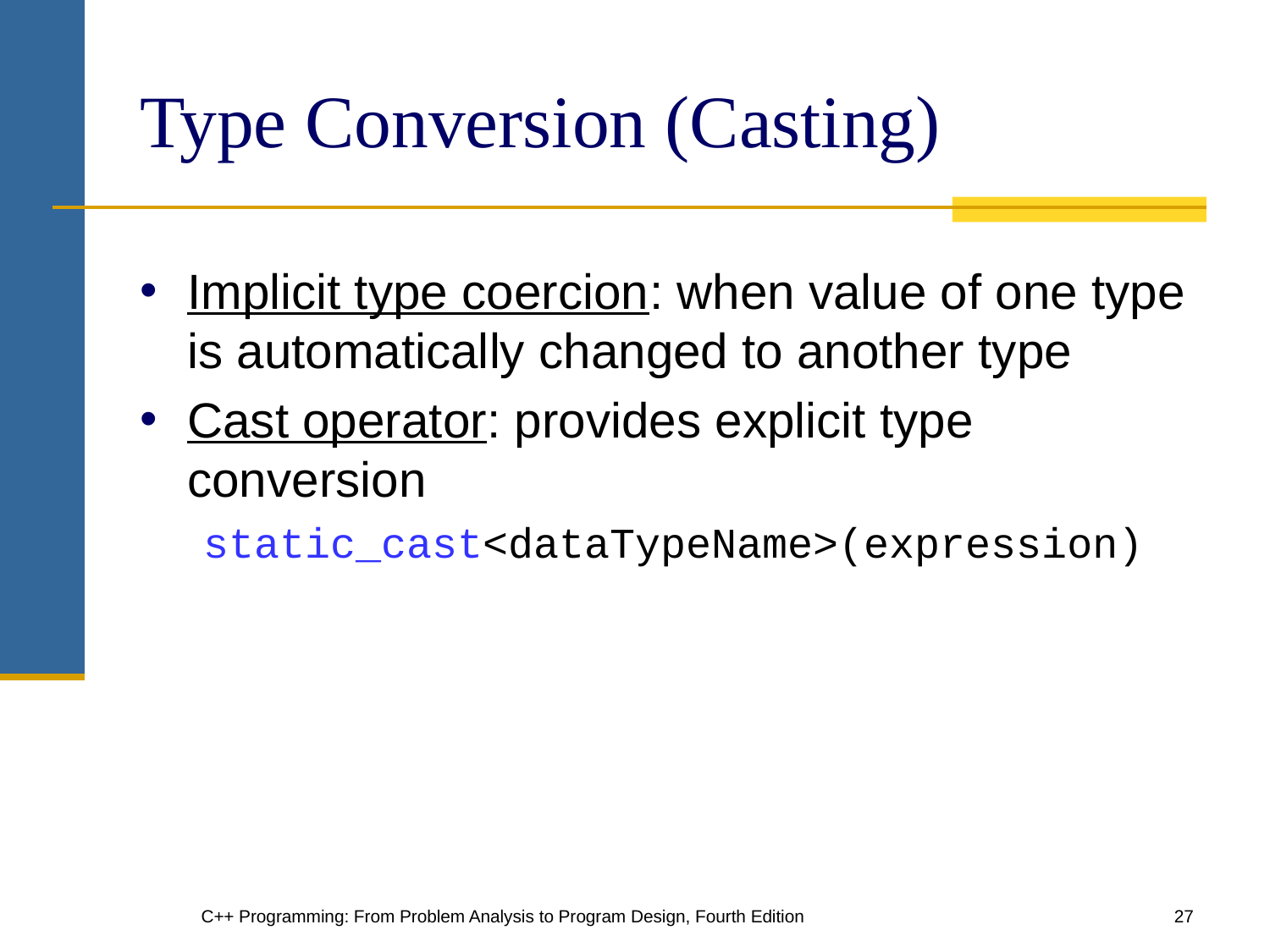

# Type Conversion (Casting)
Implicit type coercion: when value of one type is automatically changed to another type
Cast operator: provides explicit type conversion
static_cast<dataTypeName>(expression)
C++ Programming: From Problem Analysis to Program Design, Fourth Edition
27